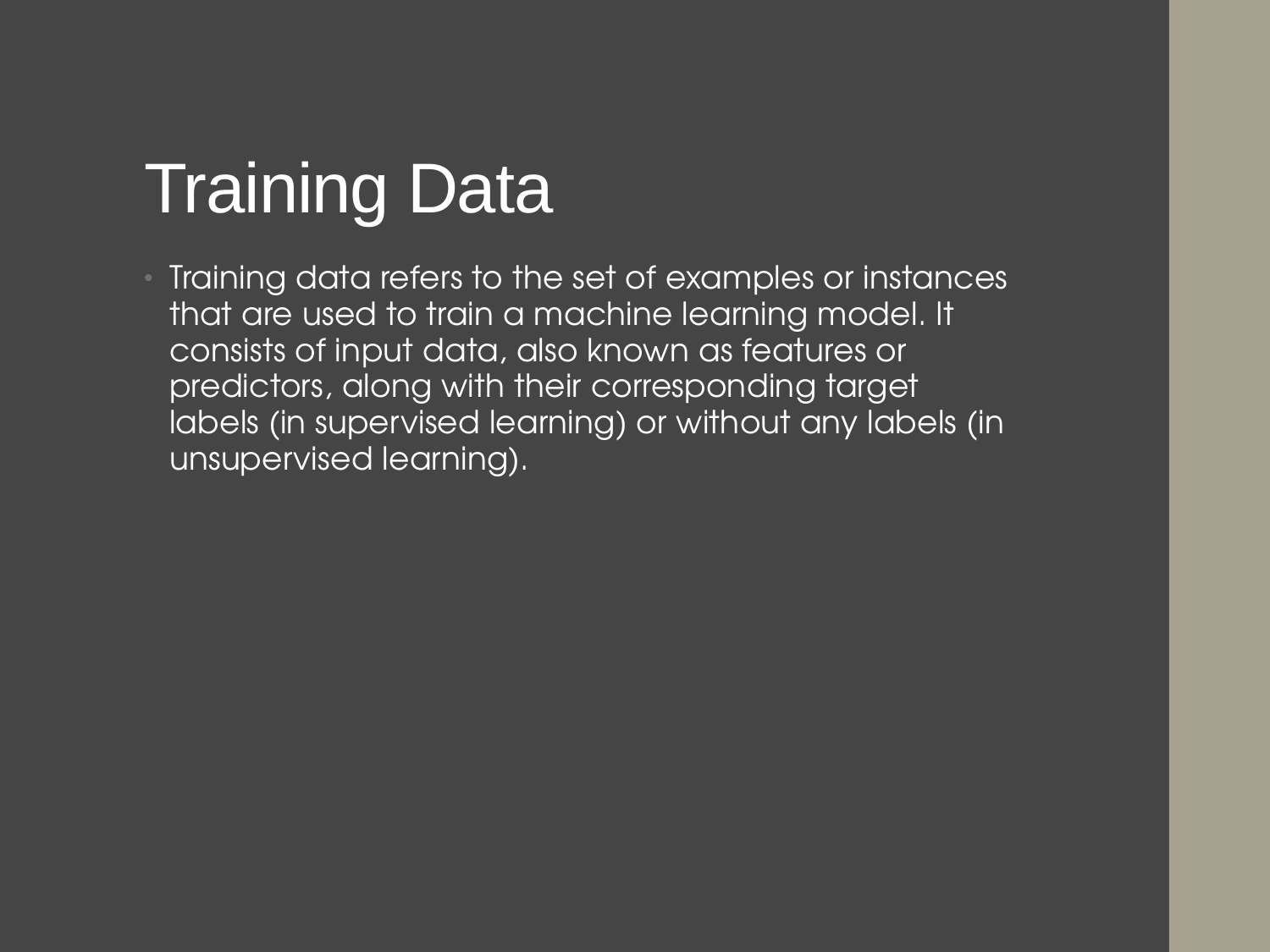

# Training Data
Training data refers to the set of examples or instances that are used to train a machine learning model. It consists of input data, also known as features or predictors, along with their corresponding target labels (in supervised learning) or without any labels (in unsupervised learning).